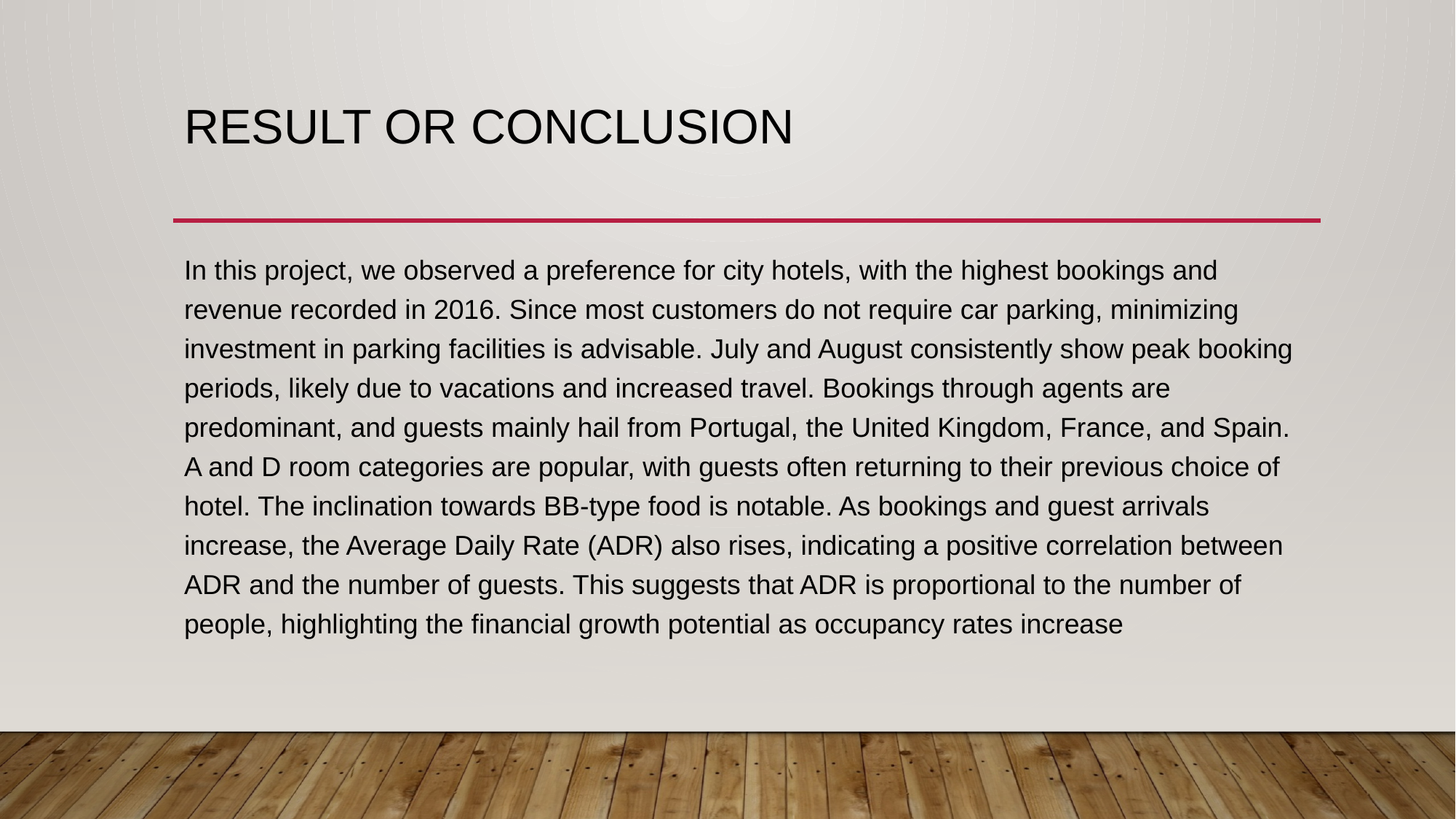

# Result or Conclusion
In this project, we observed a preference for city hotels, with the highest bookings and revenue recorded in 2016. Since most customers do not require car parking, minimizing investment in parking facilities is advisable. July and August consistently show peak booking periods, likely due to vacations and increased travel. Bookings through agents are predominant, and guests mainly hail from Portugal, the United Kingdom, France, and Spain. A and D room categories are popular, with guests often returning to their previous choice of hotel. The inclination towards BB-type food is notable. As bookings and guest arrivals increase, the Average Daily Rate (ADR) also rises, indicating a positive correlation between ADR and the number of guests. This suggests that ADR is proportional to the number of people, highlighting the financial growth potential as occupancy rates increase